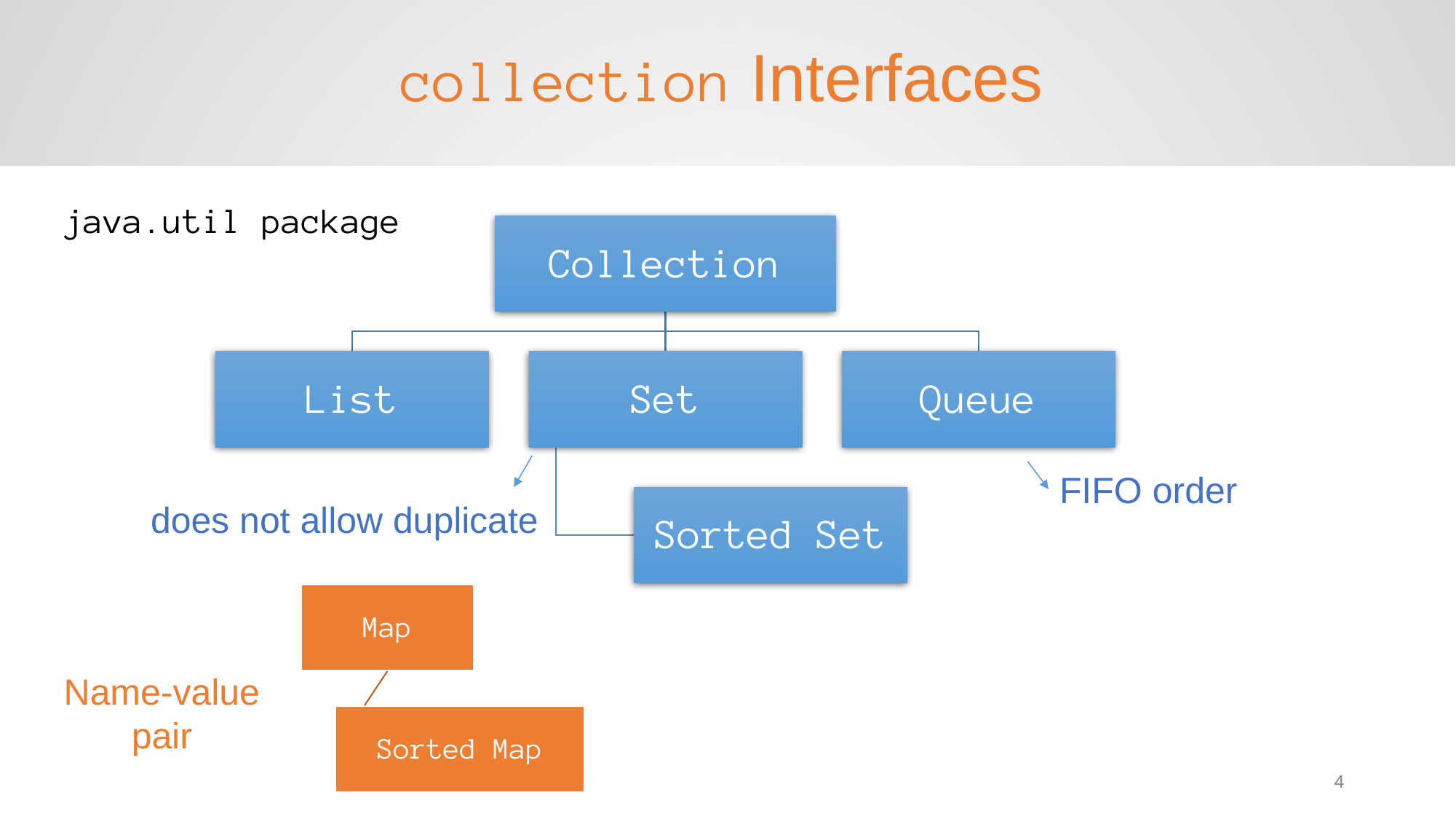

collection Interfaces

java.util package

Collection

List

Set

Queue

Sorted Set
FIFO order
does not allow duplicate

Map

Sorted Map
Name-value
pair
4